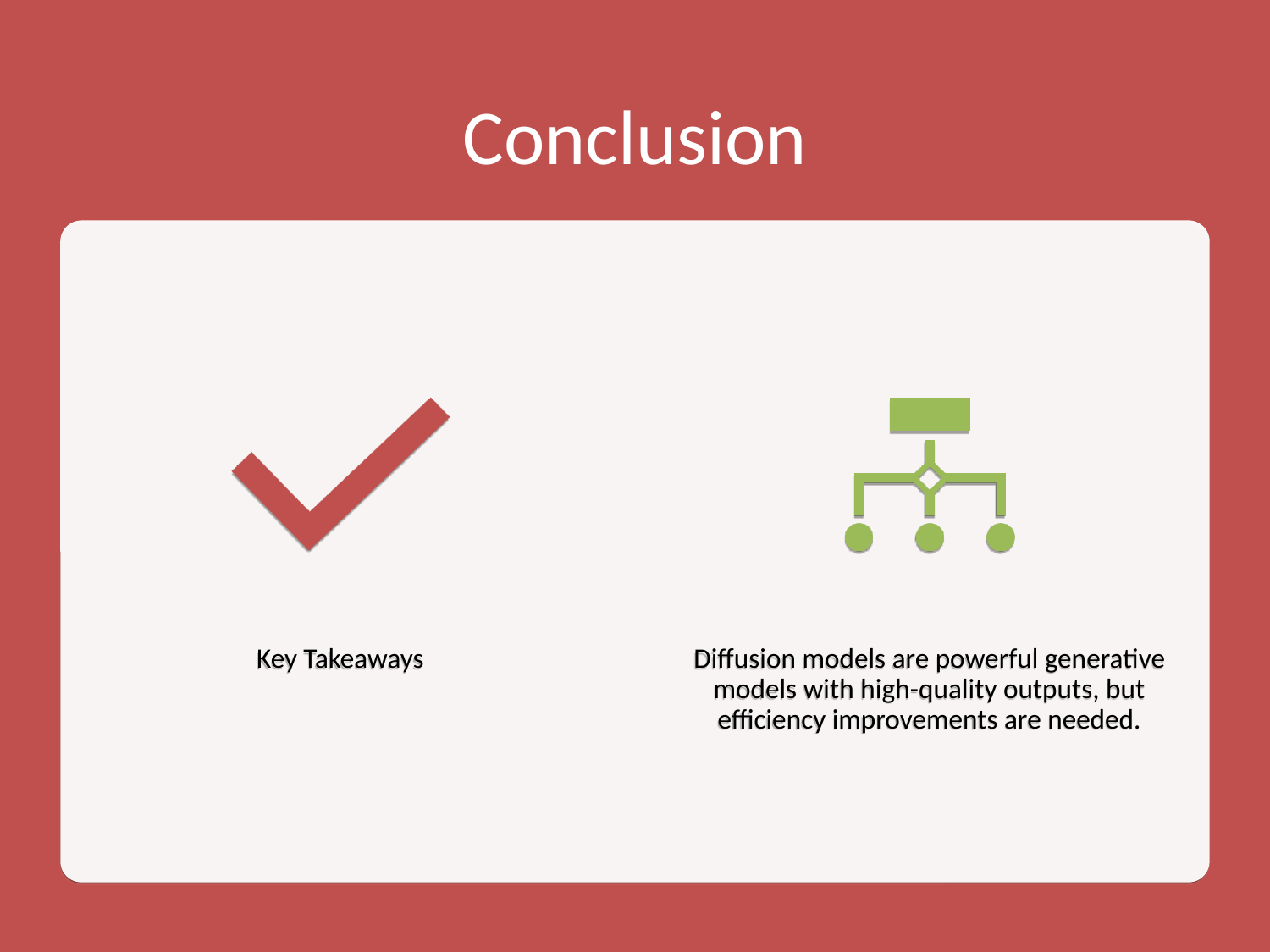

# Conclusion

Key Takeaways
Diffusion models are powerful generative models with high-quality outputs, but efficiency improvements are needed.